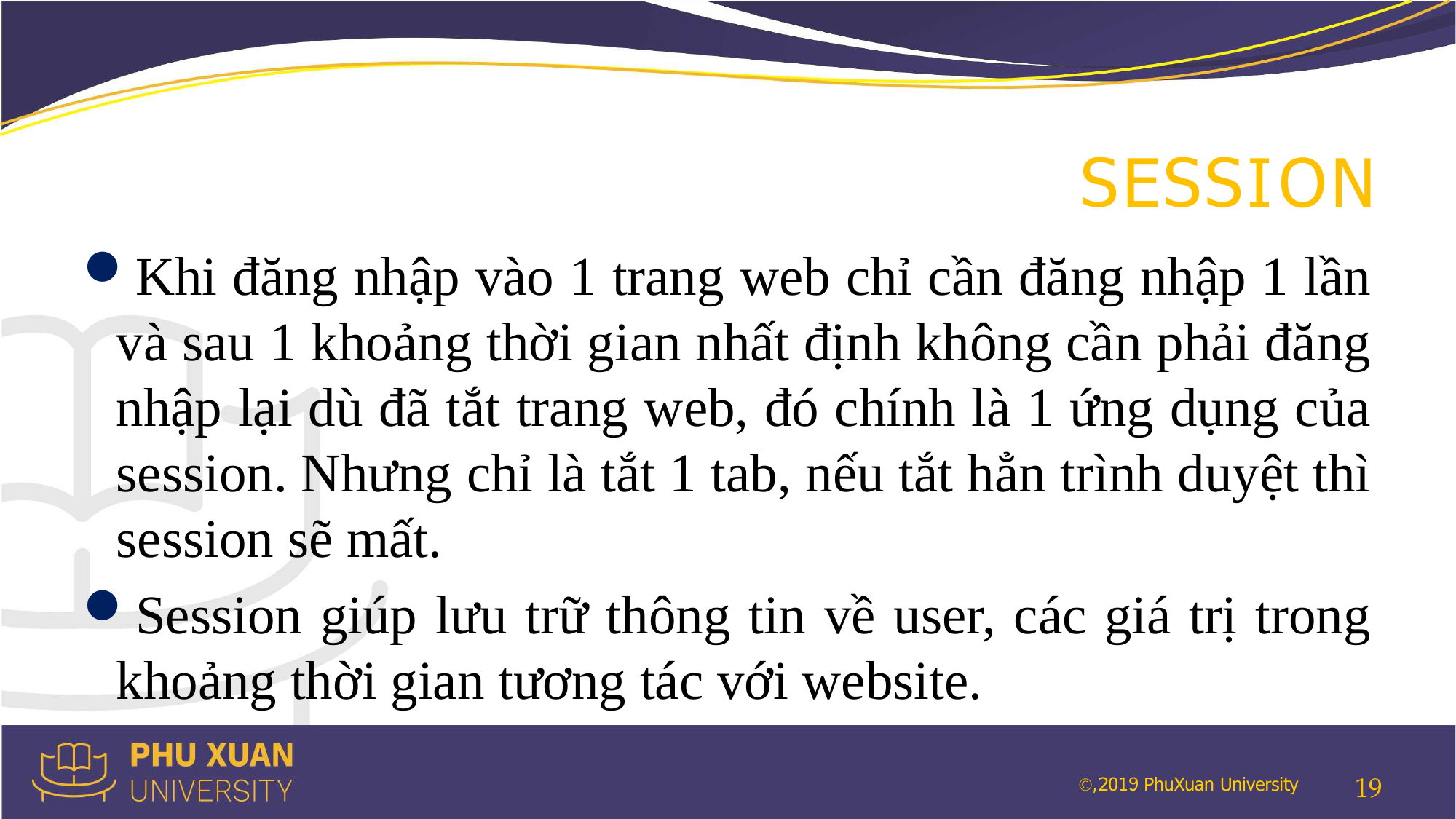

# SESSION
Khi đăng nhập vào 1 trang web chỉ cần đăng nhập 1 lần và sau 1 khoảng thời gian nhất định không cần phải đăng nhập lại dù đã tắt trang web, đó chính là 1 ứng dụng của session. Nhưng chỉ là tắt 1 tab, nếu tắt hẳn trình duyệt thì session sẽ mất.
Session giúp lưu trữ thông tin về user, các giá trị trong khoảng thời gian tương tác với website.
19